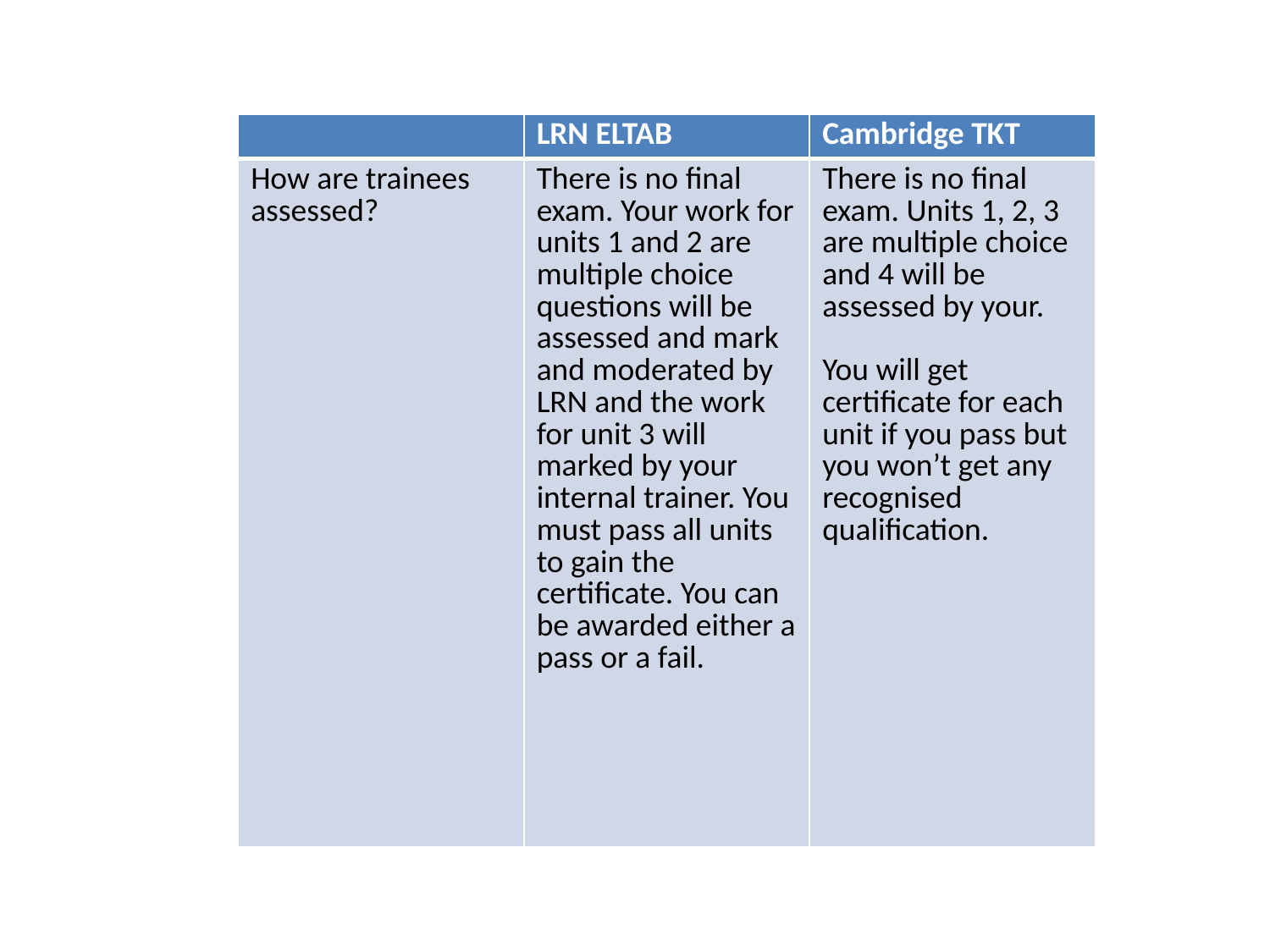

|  | LRN ELTAB | Cambridge TKT |
| --- | --- | --- |
| How are trainees assessed? | There is no final exam. Your work for units 1 and 2 are multiple choice questions will be assessed and mark and moderated by LRN and the work for unit 3 will marked by your internal trainer. You must pass all units to gain the certificate. You can be awarded either a pass or a fail. | There is no final exam. Units 1, 2, 3 are multiple choice and 4 will be assessed by your. You will get certificate for each unit if you pass but you won’t get any recognised qualification. |